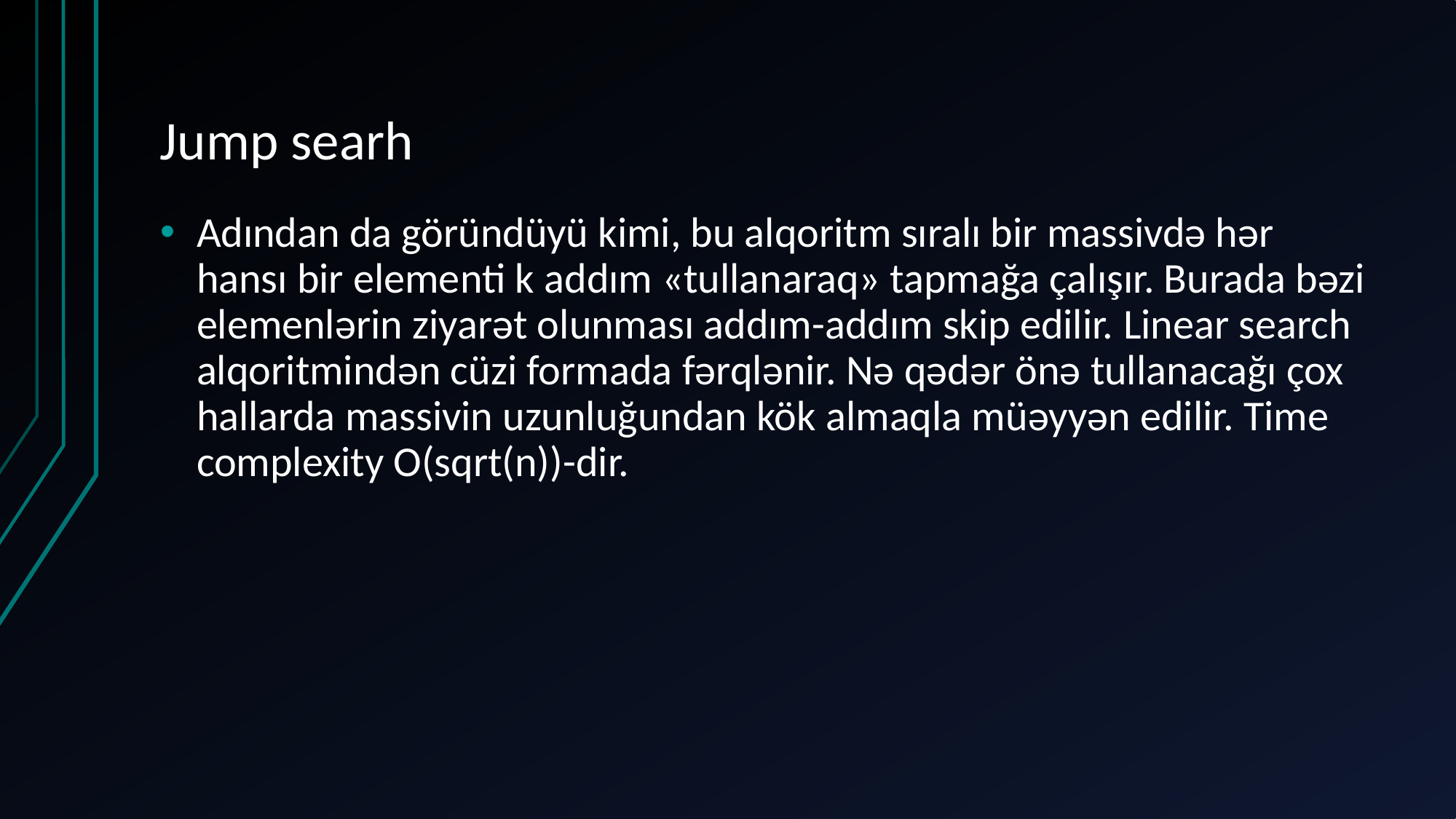

# Jump searh
Adından da göründüyü kimi, bu alqoritm sıralı bir massivdə hər hansı bir elementi k addım «tullanaraq» tapmağa çalışır. Burada bəzi elemenlərin ziyarət olunması addım-addım skip edilir. Linear search alqoritmindən cüzi formada fərqlənir. Nə qədər önə tullanacağı çox hallarda massivin uzunluğundan kök almaqla müəyyən edilir. Time complexity O(sqrt(n))-dir.